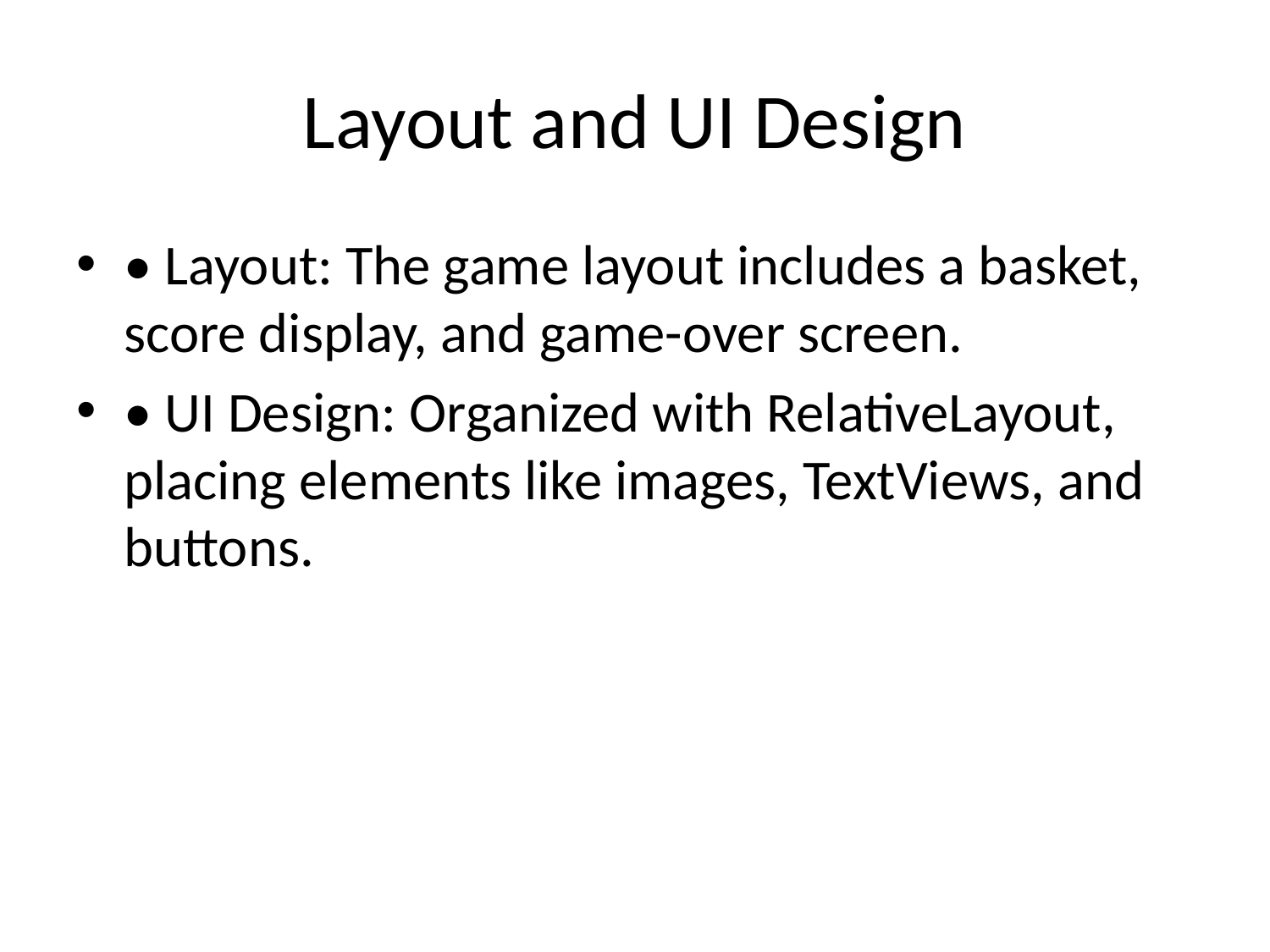

# Layout and UI Design
• Layout: The game layout includes a basket, score display, and game-over screen.
• UI Design: Organized with RelativeLayout, placing elements like images, TextViews, and buttons.